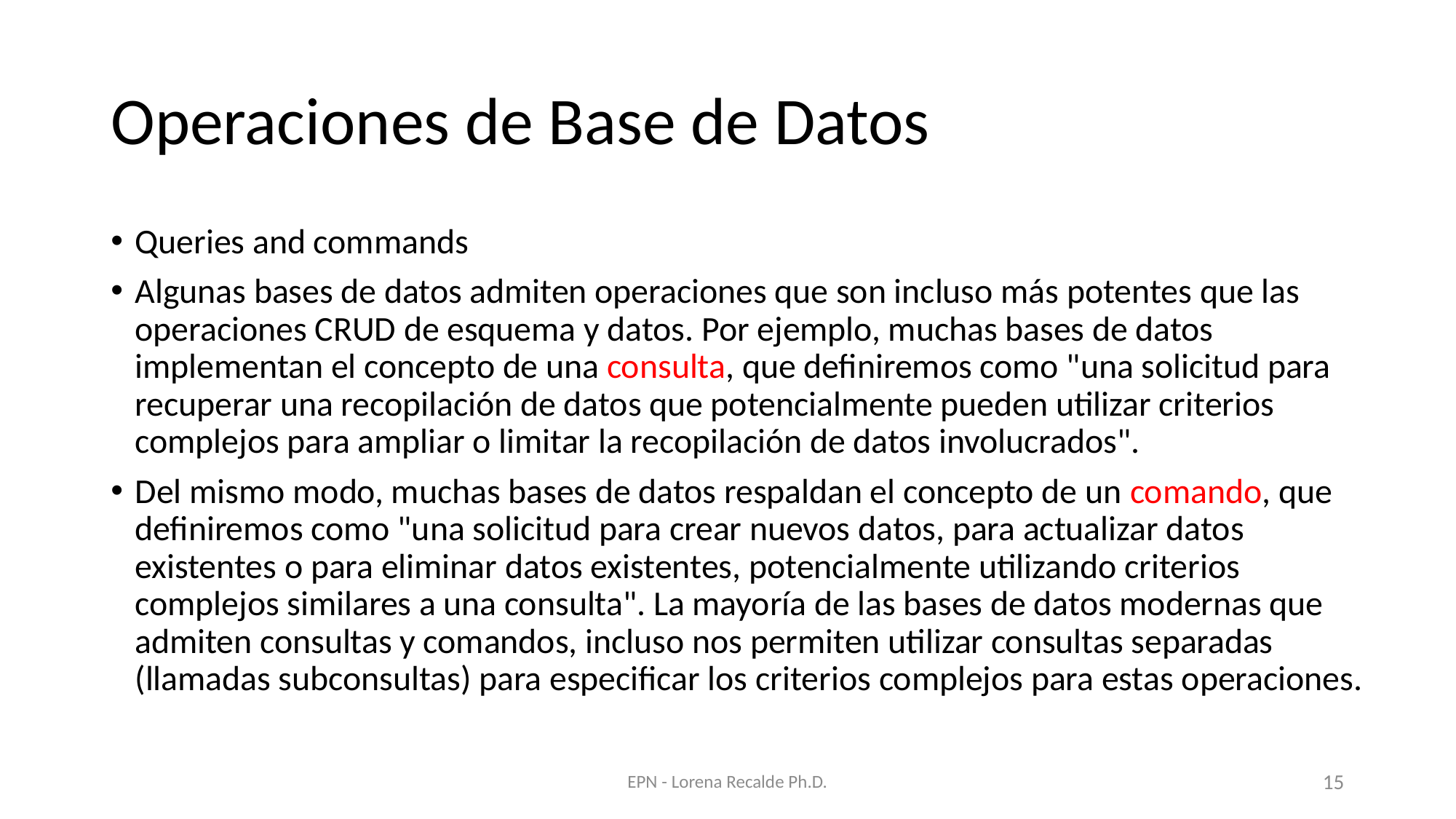

# Operaciones de Base de Datos
Queries and commands
Algunas bases de datos admiten operaciones que son incluso más potentes que las operaciones CRUD de esquema y datos. Por ejemplo, muchas bases de datos implementan el concepto de una consulta, que definiremos como "una solicitud para recuperar una recopilación de datos que potencialmente pueden utilizar criterios complejos para ampliar o limitar la recopilación de datos involucrados".
Del mismo modo, muchas bases de datos respaldan el concepto de un comando, que definiremos como "una solicitud para crear nuevos datos, para actualizar datos existentes o para eliminar datos existentes, potencialmente utilizando criterios complejos similares a una consulta". La mayoría de las bases de datos modernas que admiten consultas y comandos, incluso nos permiten utilizar consultas separadas (llamadas subconsultas) para especificar los criterios complejos para estas operaciones.
EPN - Lorena Recalde Ph.D.
15